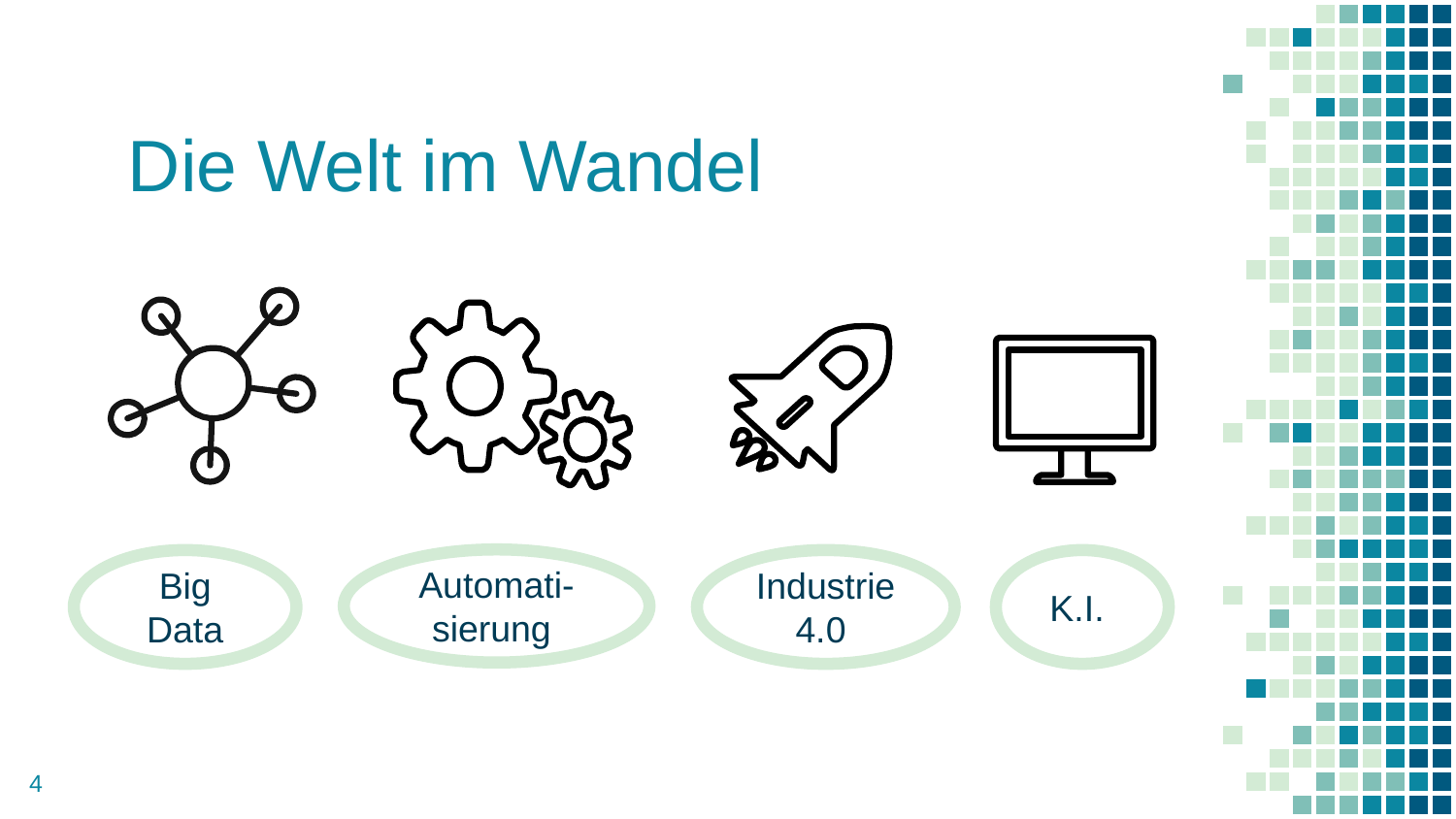

# Die Welt im Wandel

Automati-sierung
Big Data
Industrie 4.0
K.I.
4